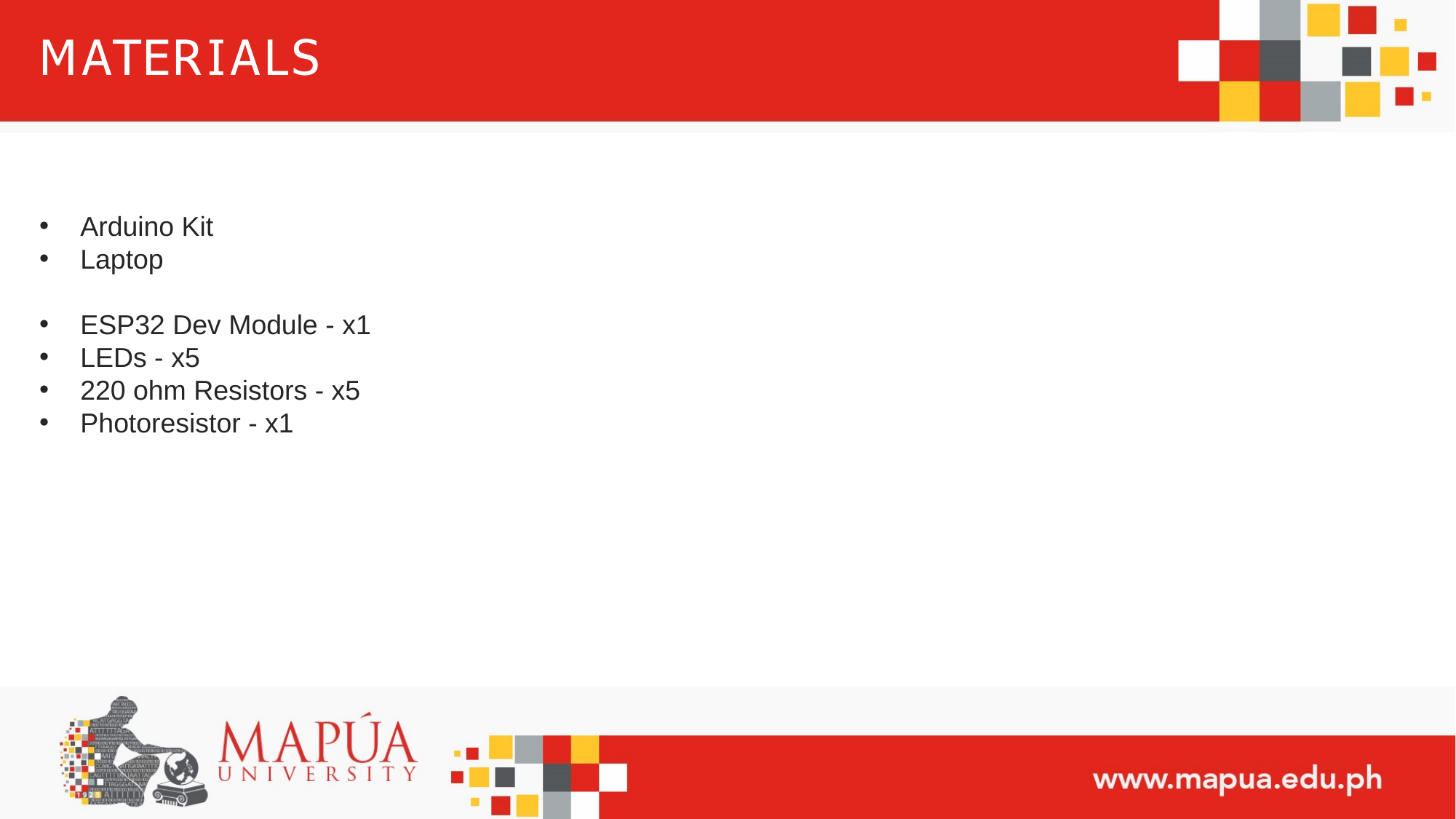

# MATERIALS

Arduino Kit
Laptop

ESP32 Dev Module - x1
LEDs - x5
220 ohm Resistors - x5
Photoresistor - x1